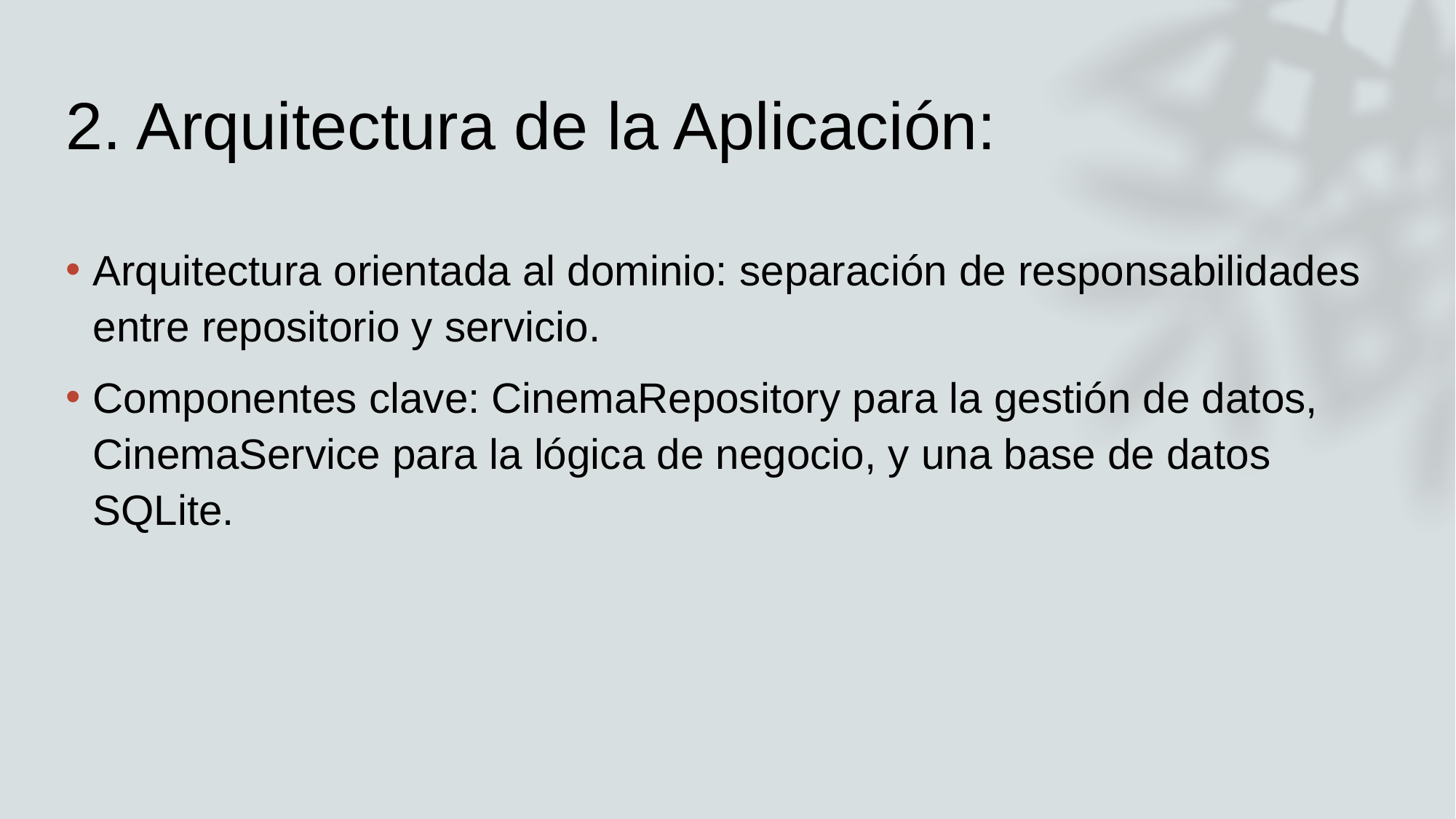

# 2. Arquitectura de la Aplicación:
Arquitectura orientada al dominio: separación de responsabilidades entre repositorio y servicio.
Componentes clave: CinemaRepository para la gestión de datos, CinemaService para la lógica de negocio, y una base de datos SQLite.